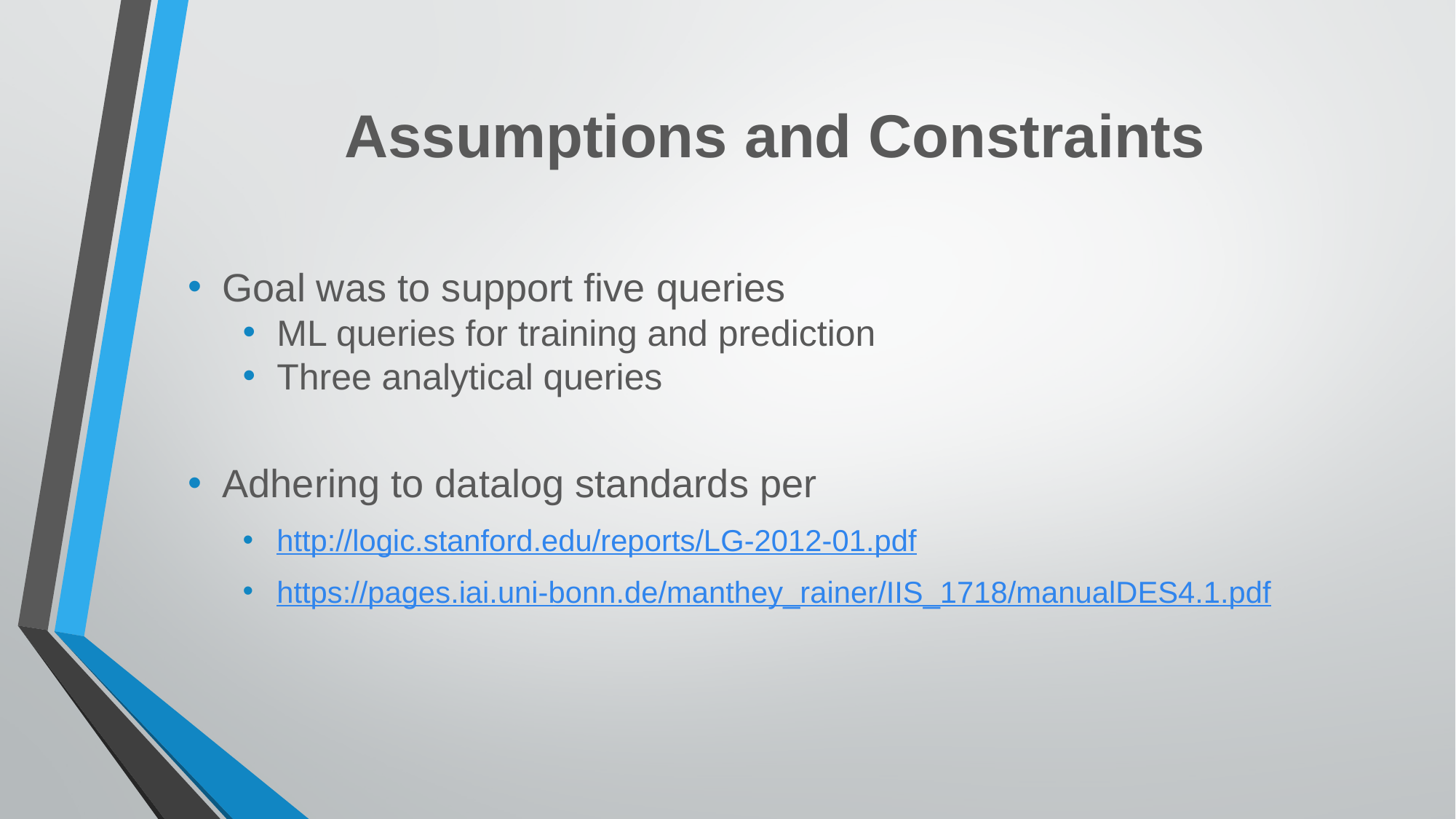

# Assumptions and Constraints
Goal was to support five queries
ML queries for training and prediction
Three analytical queries

Adhering to datalog standards per
http://logic.stanford.edu/reports/LG-2012-01.pdf
https://pages.iai.uni-bonn.de/manthey_rainer/IIS_1718/manualDES4.1.pdf